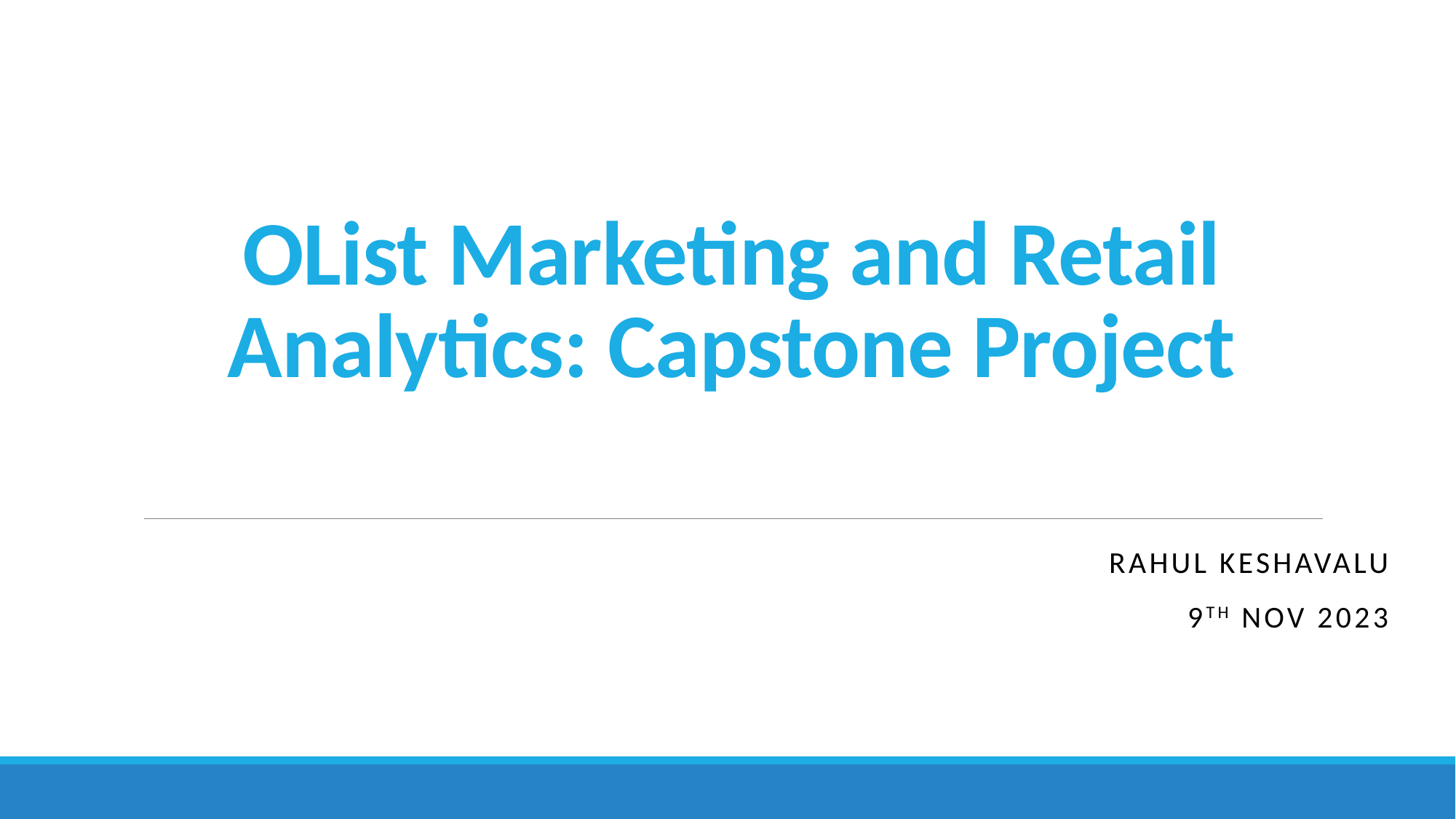

# OList Marketing and Retail Analytics: Capstone Project
Rahul Keshavalu
9th Nov 2023